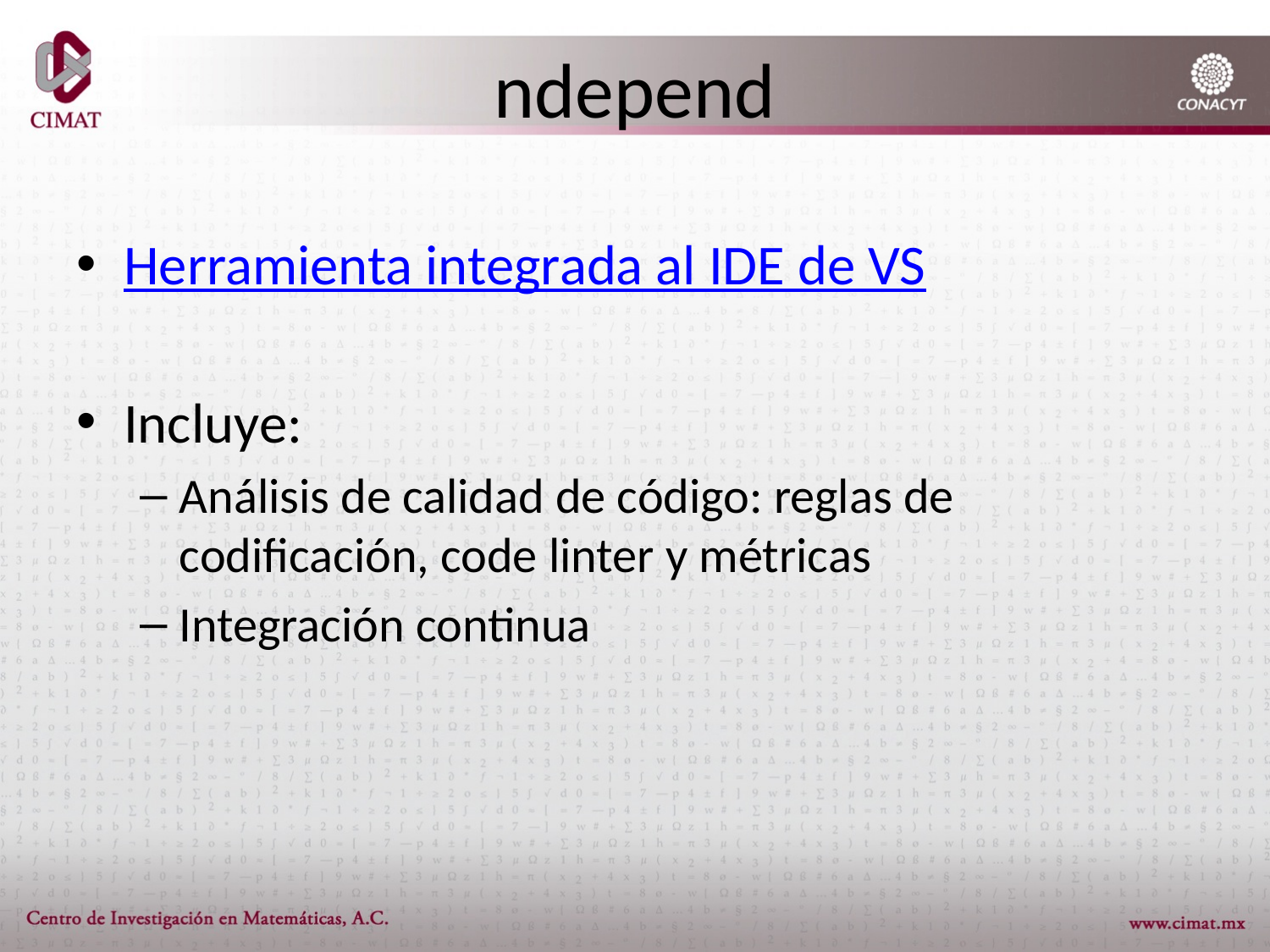

# ndepend
Herramienta integrada al IDE de VS

Incluye:
Análisis de calidad de código: reglas de codificación, code linter y métricas
Integración continua